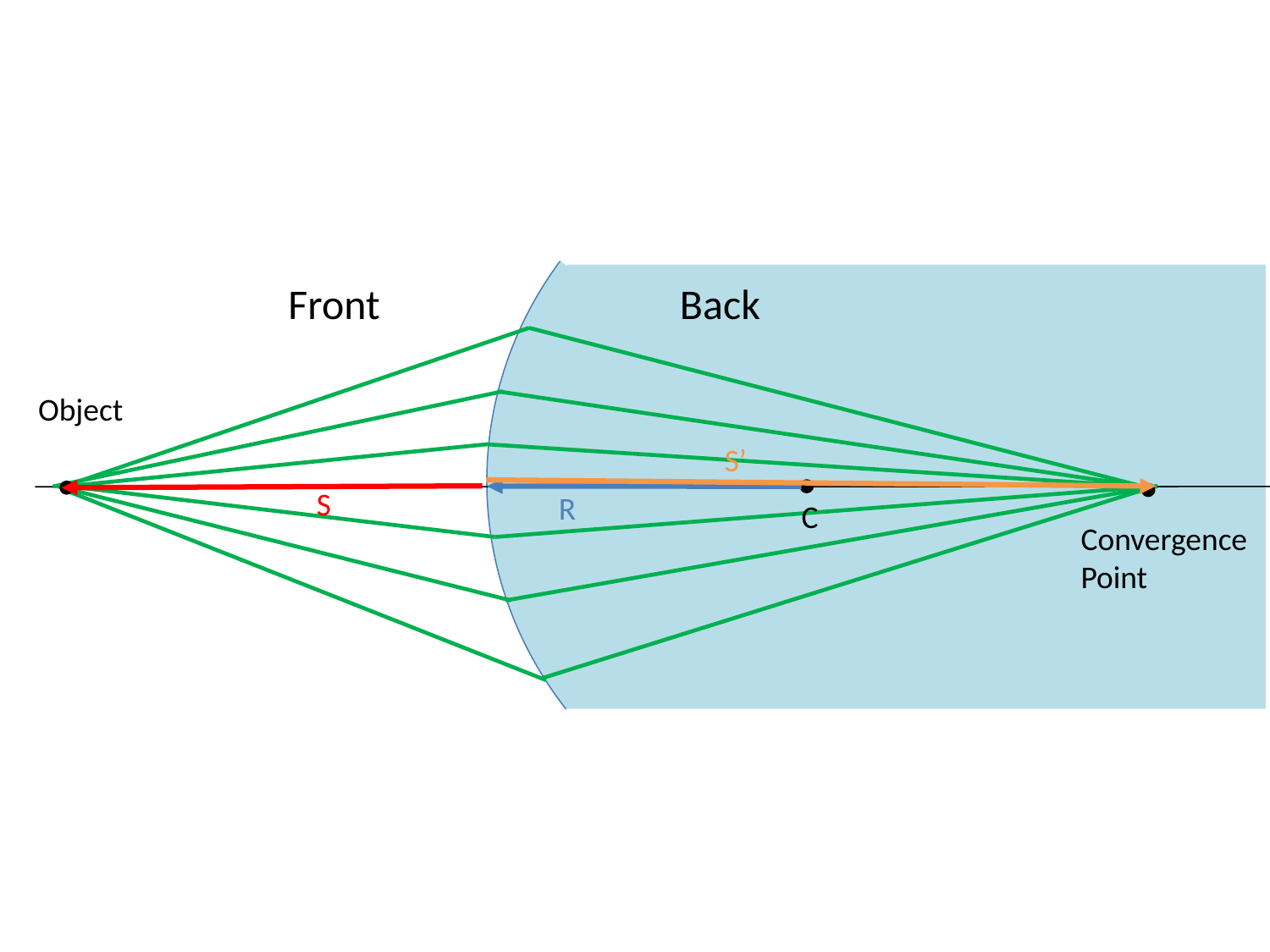

Front
Back
Object
S’
	[Figure]
S

R

C
Convergence Point